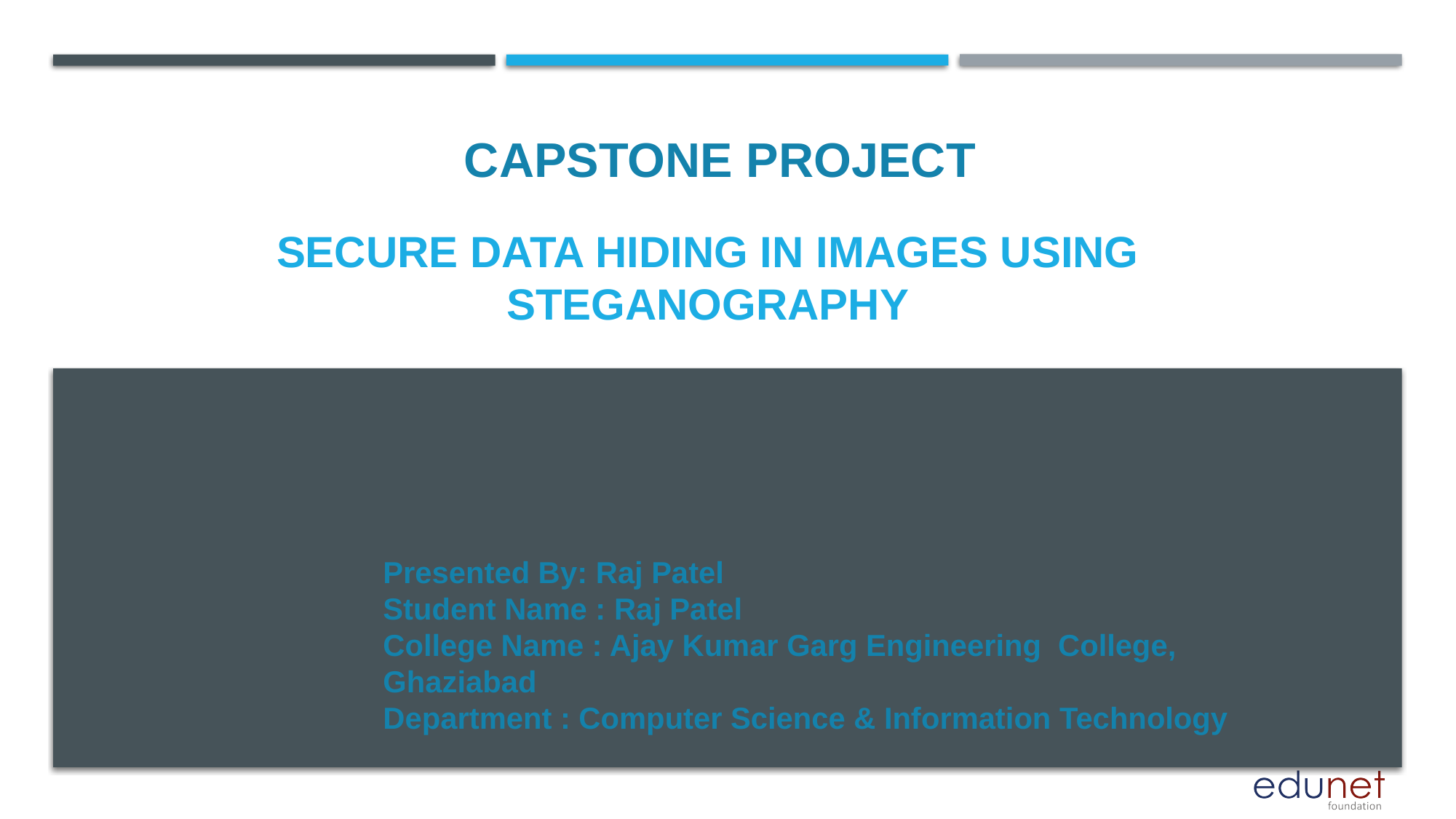

CAPSTONE PROJECT
# Secure data hiding in images using steganography
Presented By: Raj Patel
Student Name : Raj Patel
College Name : Ajay Kumar Garg Engineering  College, Ghaziabad
Department : Computer Science & Information Technology